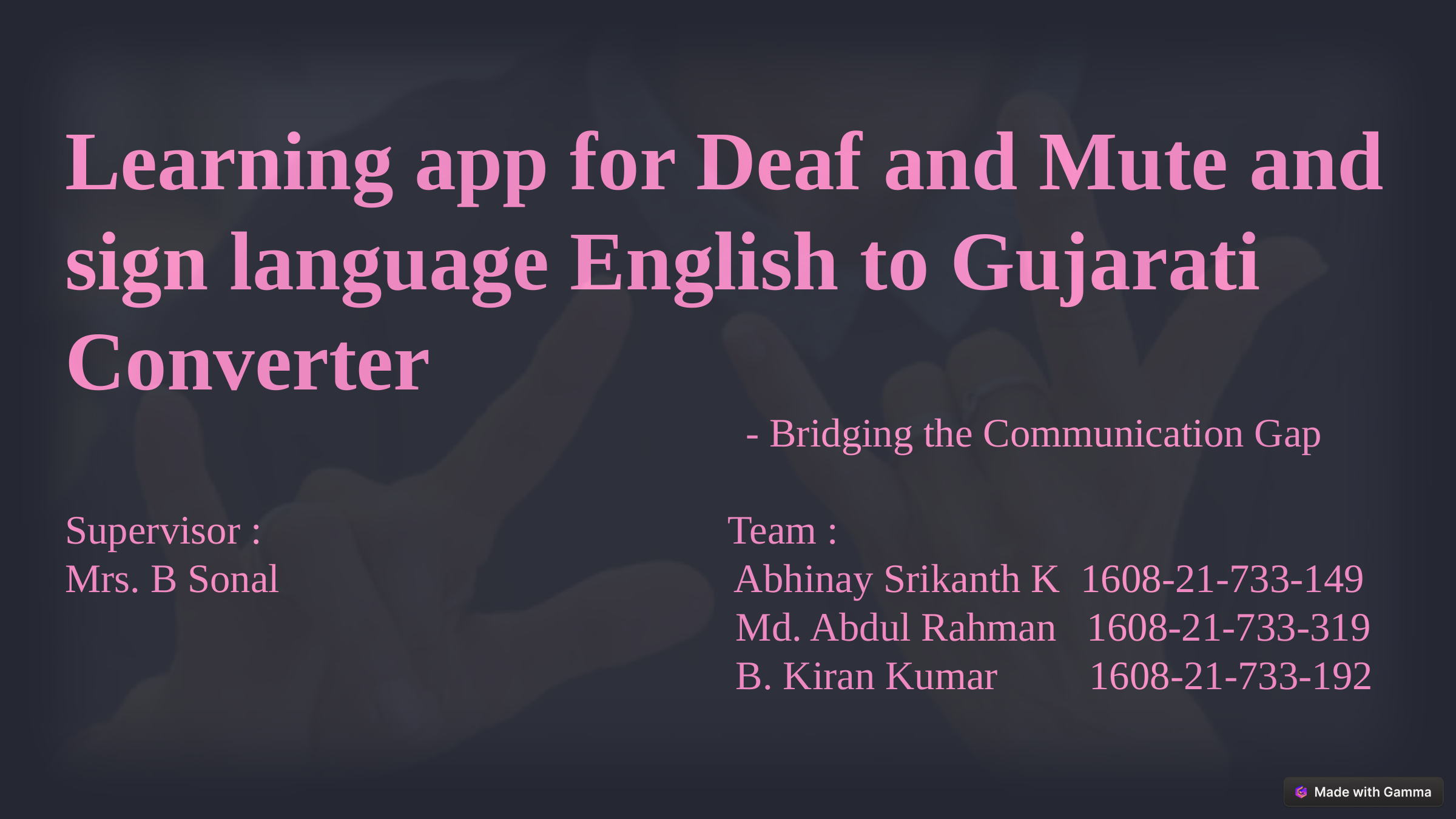

Learning app for Deaf and Mute and sign language English to Gujarati Converter
                                                                   - Bridging the Communication Gap

Supervisor :                                              Team :
Mrs. B Sonal                                             Abhinay Srikanth K  1608-21-733-149
                                                                  Md. Abdul Rahman   1608-21-733-319
                                                                  B. Kiran Kumar         1608-21-733-192